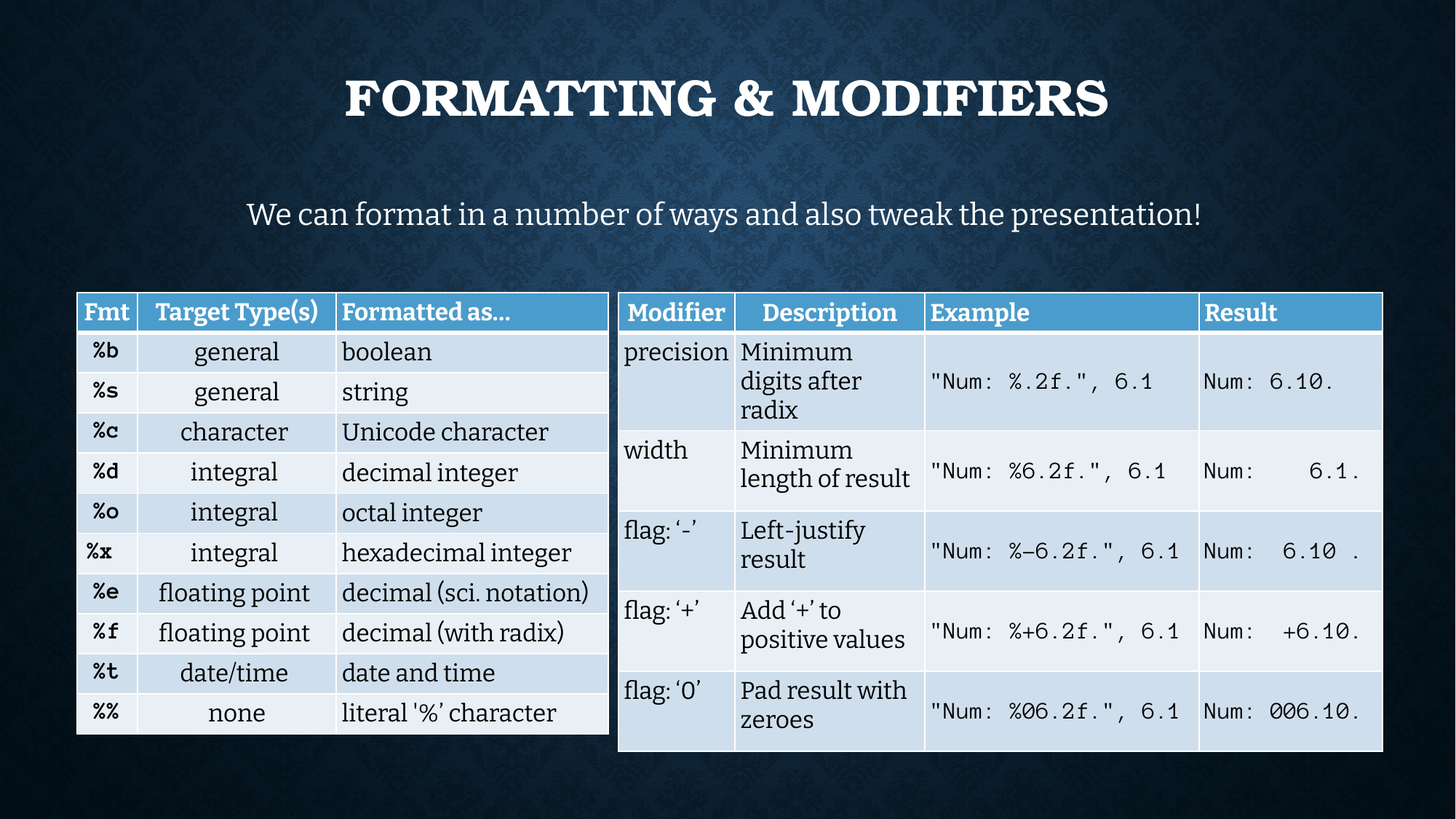

# Formatting & Modifiers
We can format in a number of ways and also tweak the presentation!

| Modifier | Description | Example | Result |
| --- | --- | --- | --- |
| precision | Minimum digits after radix | "Num: %.2f.", 6.1 | Num: 6.10. |
| width | Minimum length of result | "Num: %6.2f.", 6.1 | Num: 6.1. |
| flag: ‘-’ | Left-justify result | "Num: %-6.2f.", 6.1 | Num: 6.10 . |
| flag: ‘+’ | Add ‘+’ to positive values | "Num: %+6.2f.", 6.1 | Num: +6.10. |
| flag: ‘0’ | Pad result with zeroes | "Num: %06.2f.", 6.1 | Num: 006.10. |
| Fmt | Target Type(s) | Formatted as… |
| --- | --- | --- |
| %b | general | boolean |
| %s | general | string |
| %c | character | Unicode character |
| %d | integral | decimal integer |
| %o | integral | octal integer |
| %x | integral | hexadecimal integer |
| %e | floating point | decimal (sci. notation) |
| %f | floating point | decimal (with radix) |
| %t | date/time | date and time |
| %% | none | literal '%’ character |